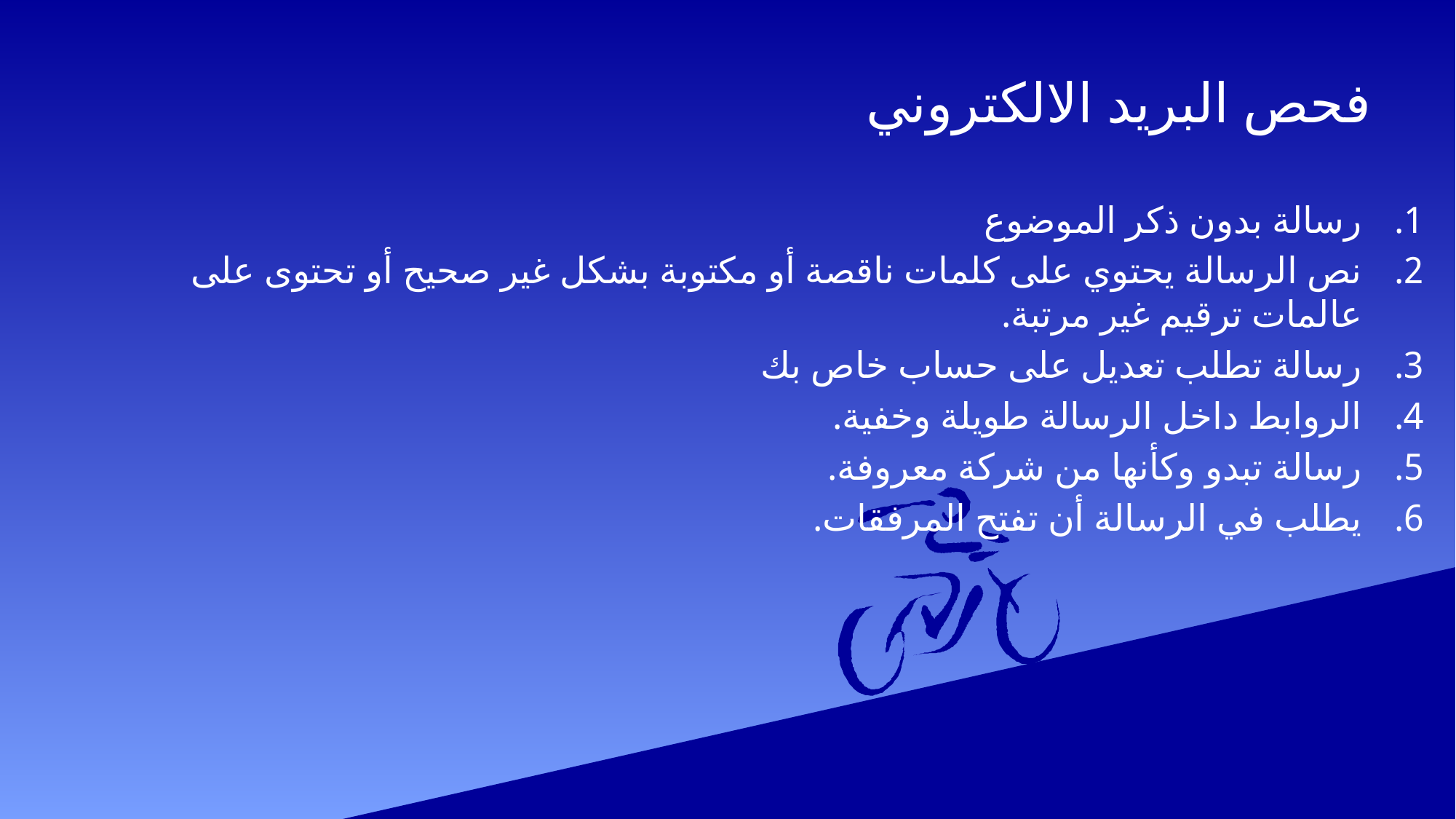

# فحص البريد الالكتروني
رسالة بدون ذكر الموضوع
نص الرسالة يحتوي على كلمات ناقصة أو مكتوبة بشكل غير صحيح أو تحتوى على عالمات ترقيم غير مرتبة.
رسالة تطلب تعديل على حساب خاص بك
الروابط داخل الرسالة طويلة وخفية.
رسالة تبدو وكأنها من شركة معروفة.
يطلب في الرسالة أن تفتح المرفقات.